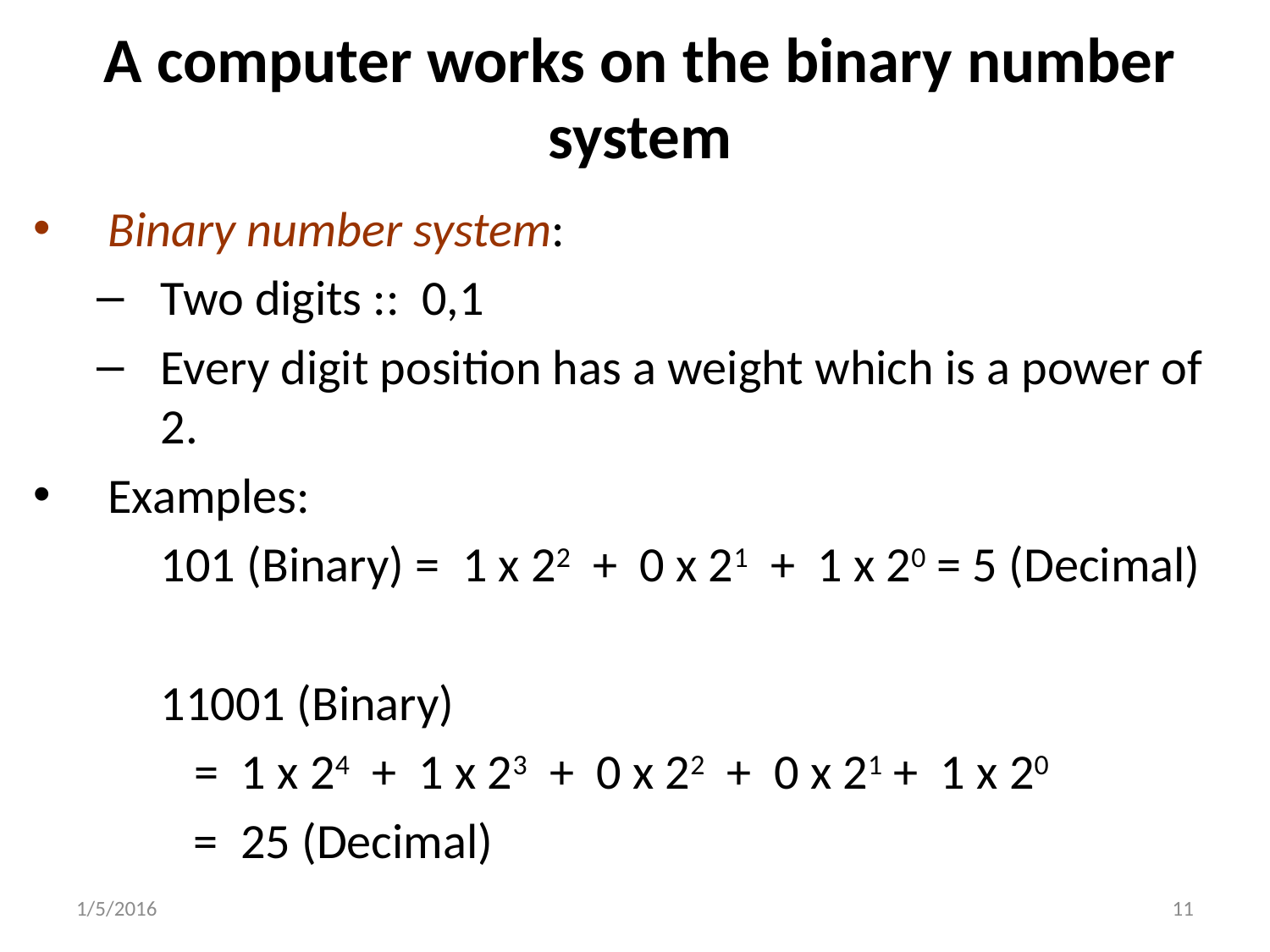

# A computer works on the binary number system
Binary number system:
Two digits ::  0,1
Every digit position has a weight which is a power of 2.
Examples:
 	101 (Binary) =  1 x 22  +  0 x 21  +  1 x 20 = 5 (Decimal)

	11001 (Binary)
	   =  1 x 24  +  1 x 23  +  0 x 22  +  0 x 21 +  1 x 20
	     =  25 (Decimal)
1/5/2016
11